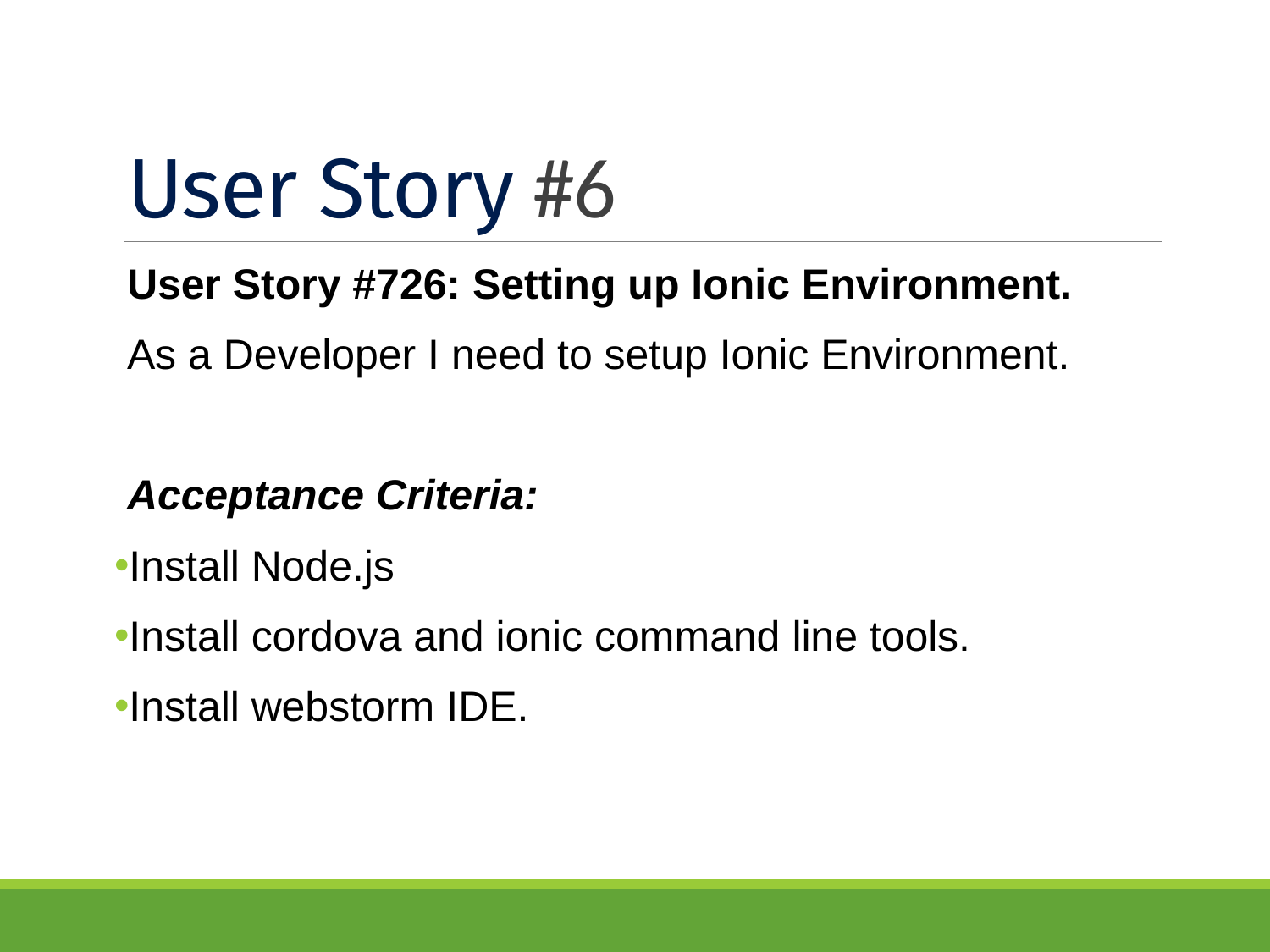

# User Story #6
User Story #726: Setting up Ionic Environment.
As a Developer I need to setup Ionic Environment.

Acceptance Criteria:
Install Node.js
Install cordova and ionic command line tools.
Install webstorm IDE.